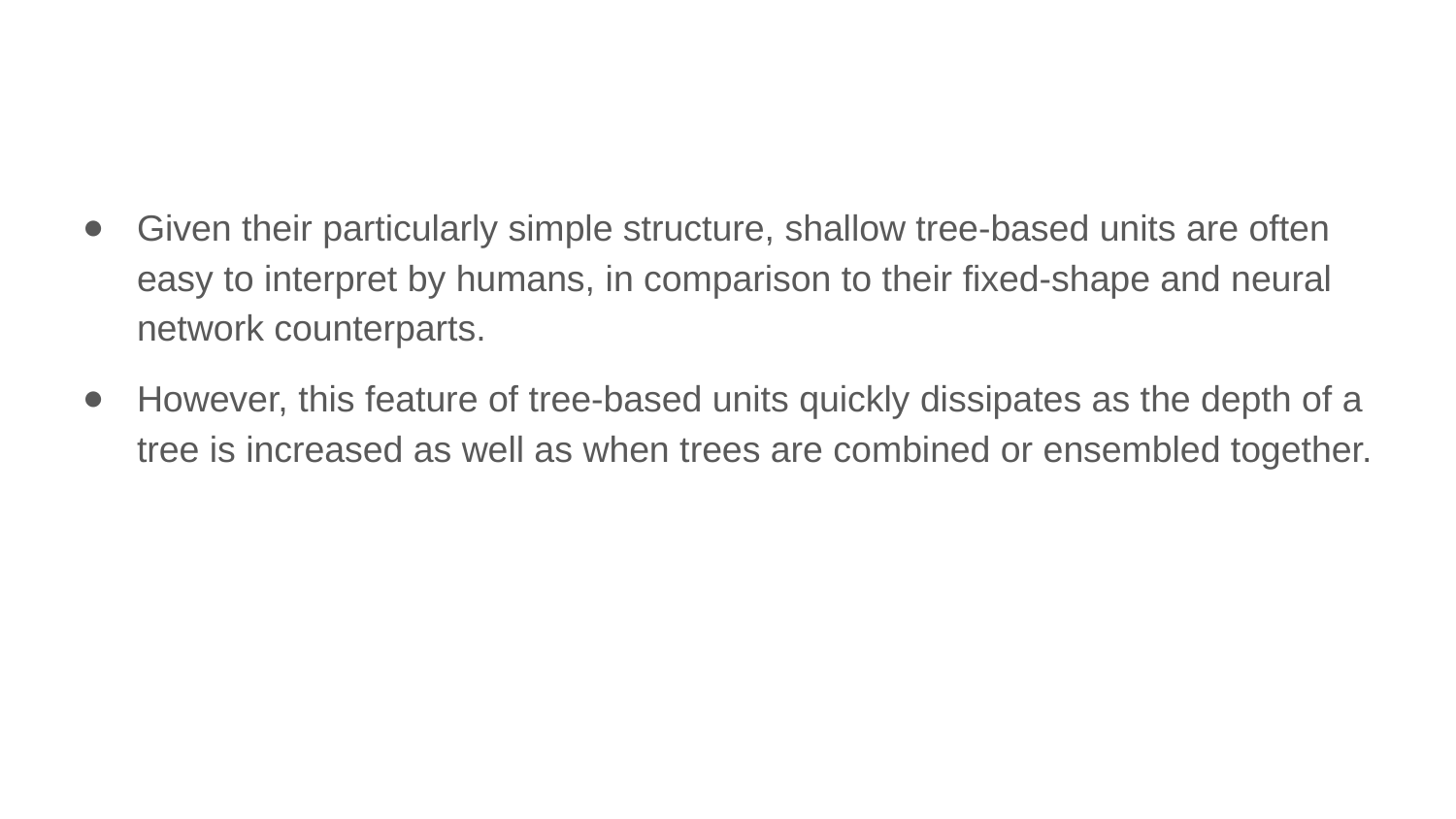

Given their particularly simple structure, shallow tree-based units are often easy to interpret by humans, in comparison to their fixed-shape and neural network counterparts.
However, this feature of tree-based units quickly dissipates as the depth of a tree is increased as well as when trees are combined or ensembled together.